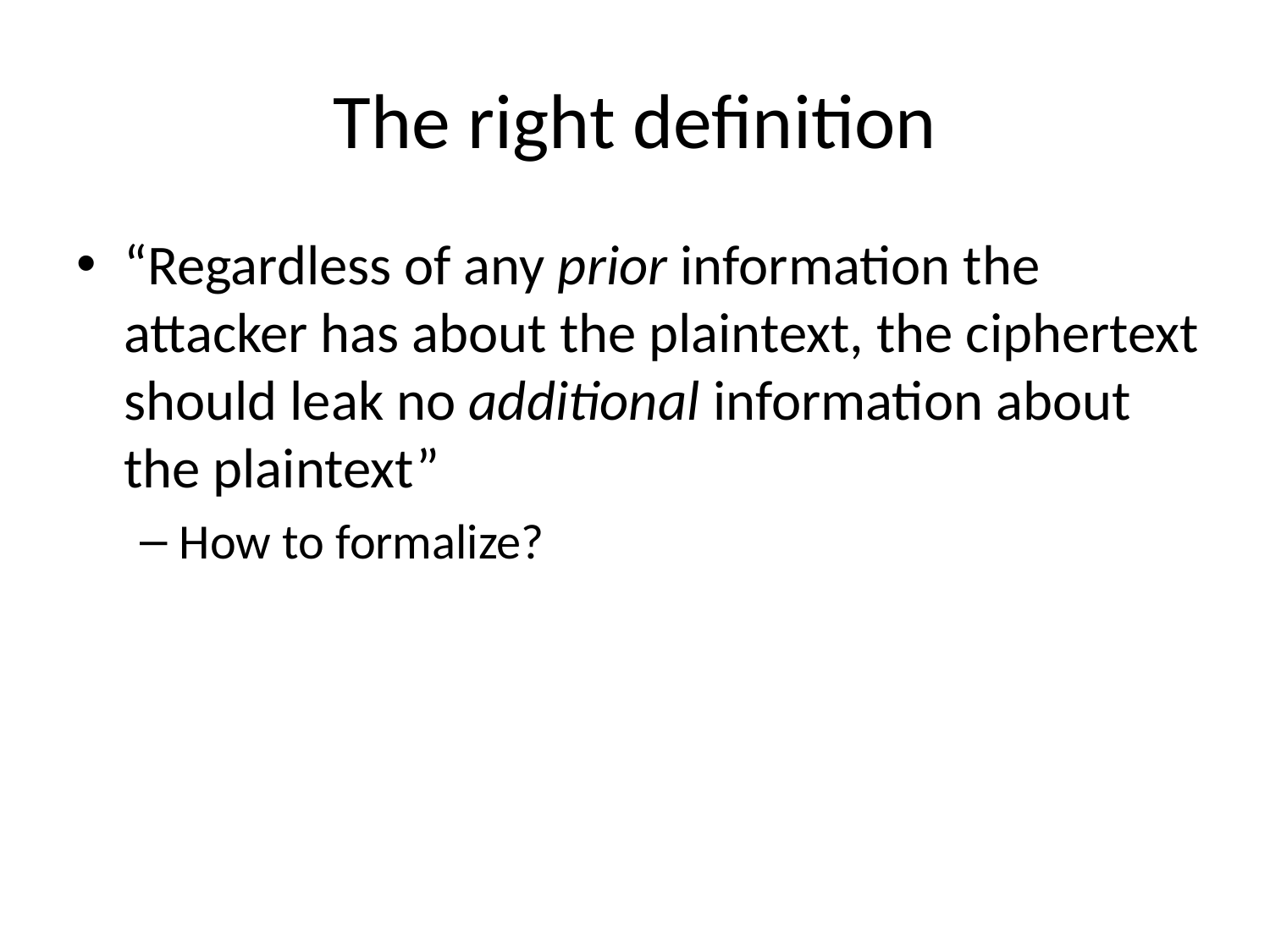

# The right definition
“Regardless of any prior information the attacker has about the plaintext, the ciphertext should leak no additional information about the plaintext”
How to formalize?